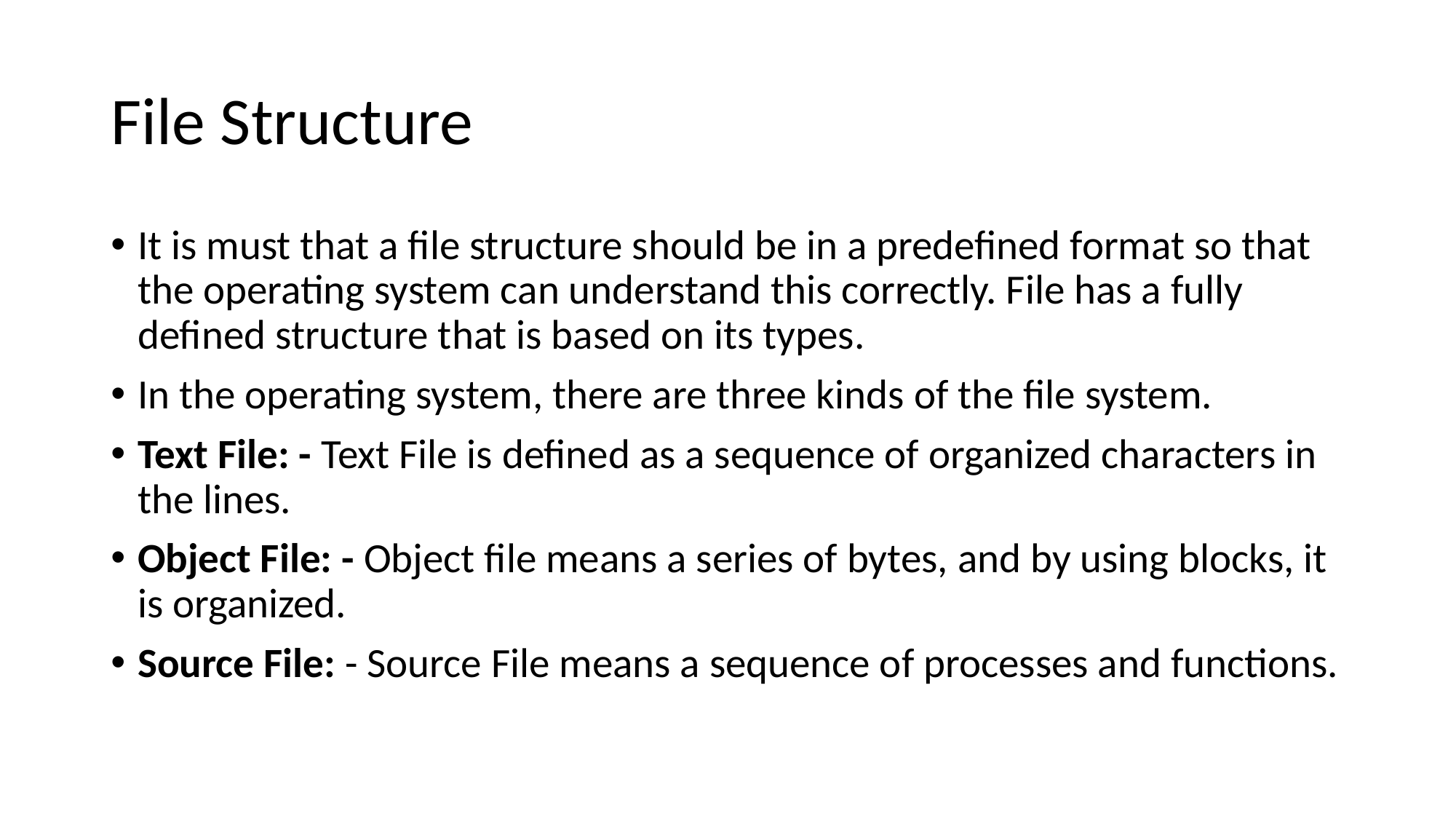

# File Structure
It is must that a file structure should be in a predefined format so that the operating system can understand this correctly. File has a fully defined structure that is based on its types.
In the operating system, there are three kinds of the file system.
Text File: - Text File is defined as a sequence of organized characters in the lines.
Object File: - Object file means a series of bytes, and by using blocks, it is organized.
Source File: - Source File means a sequence of processes and functions.